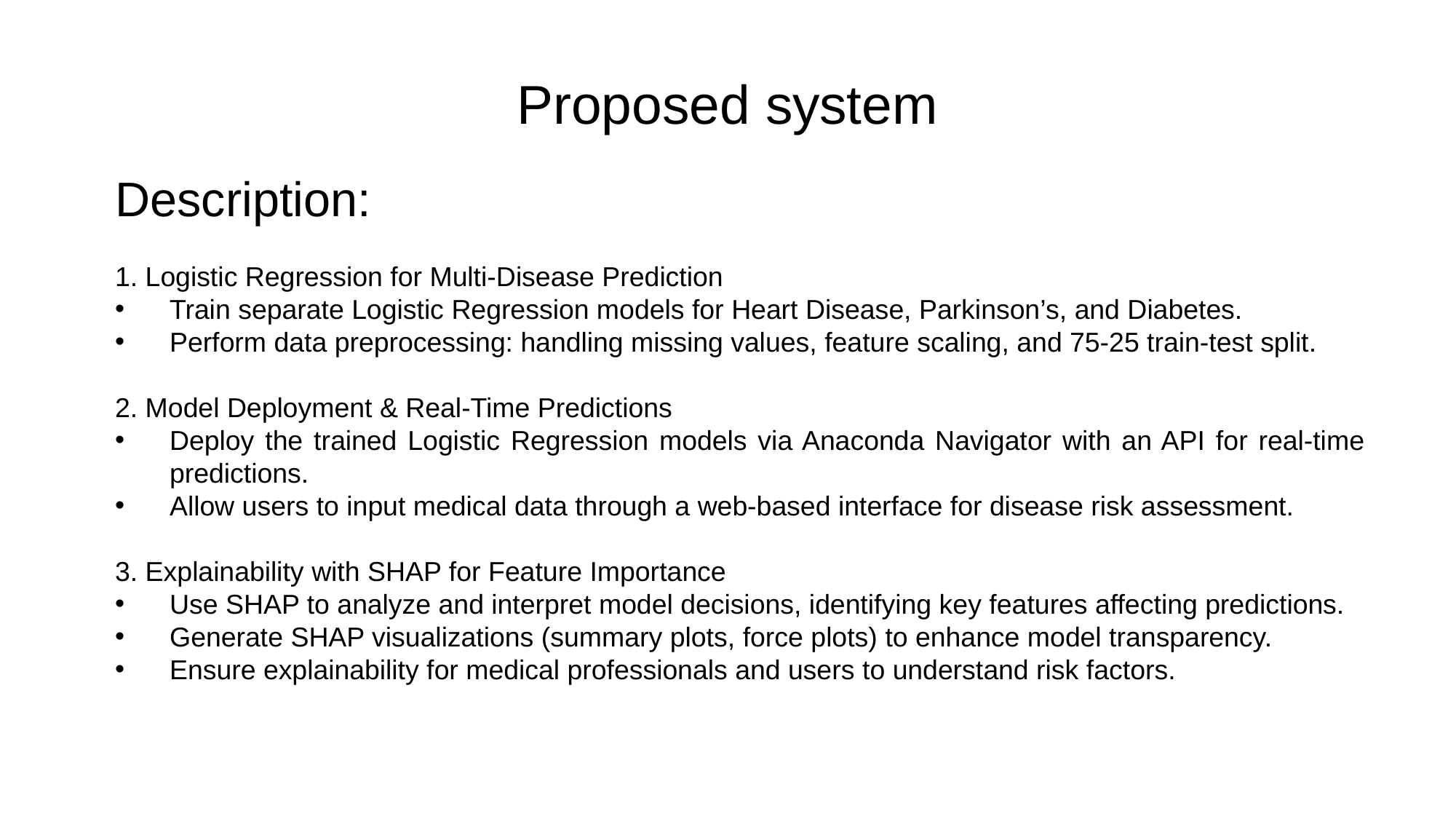

# Proposed system
Description:

1. Logistic Regression for Multi-Disease Prediction
Train separate Logistic Regression models for Heart Disease, Parkinson’s, and Diabetes.
Perform data preprocessing: handling missing values, feature scaling, and 75-25 train-test split.

2. Model Deployment & Real-Time Predictions
Deploy the trained Logistic Regression models via Anaconda Navigator with an API for real-time predictions.
Allow users to input medical data through a web-based interface for disease risk assessment.

3. Explainability with SHAP for Feature Importance
Use SHAP to analyze and interpret model decisions, identifying key features affecting predictions.
Generate SHAP visualizations (summary plots, force plots) to enhance model transparency.
Ensure explainability for medical professionals and users to understand risk factors.